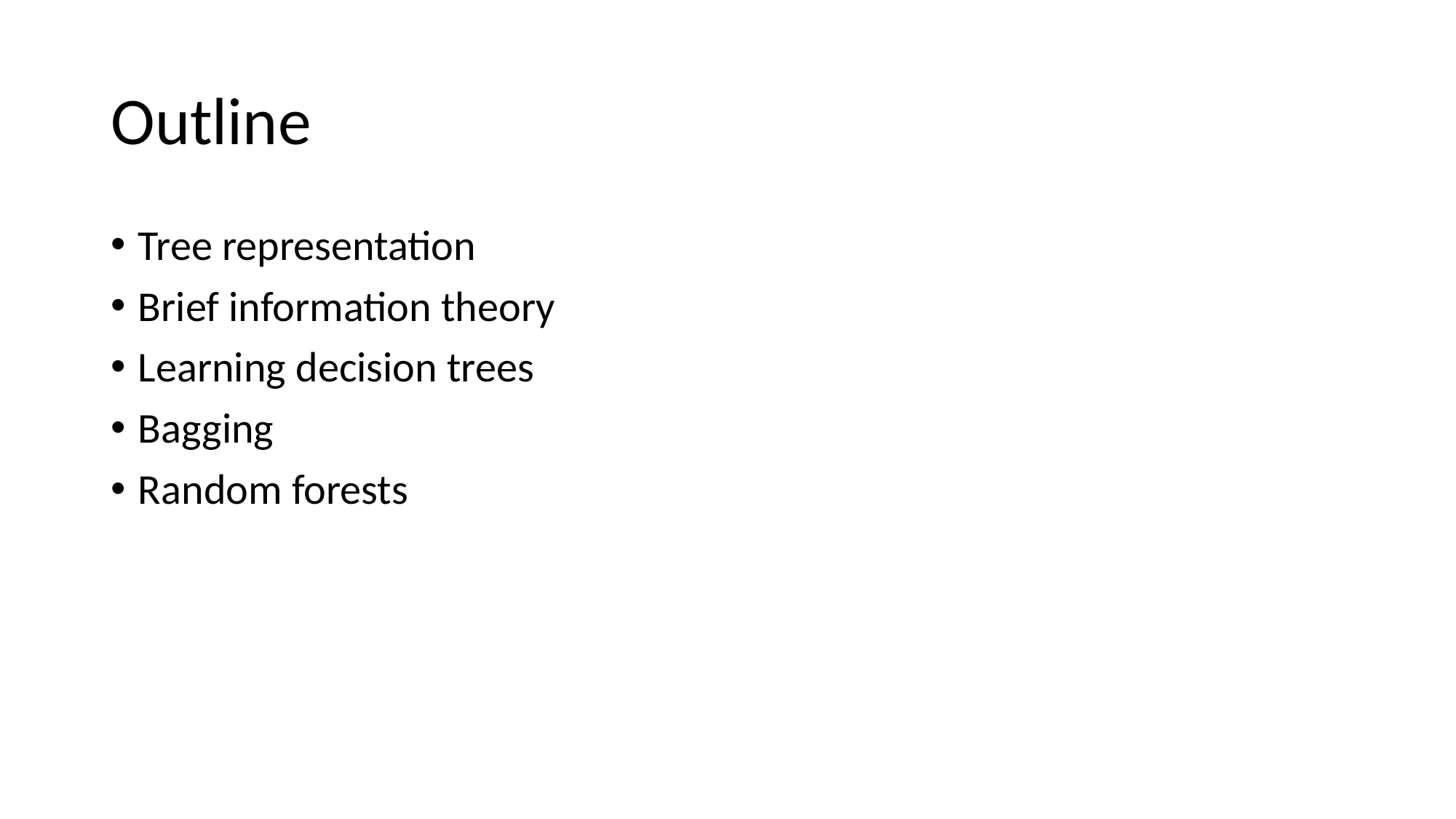

# Outline
Tree representation
Brief information theory
Learning decision trees
Bagging
Random forests